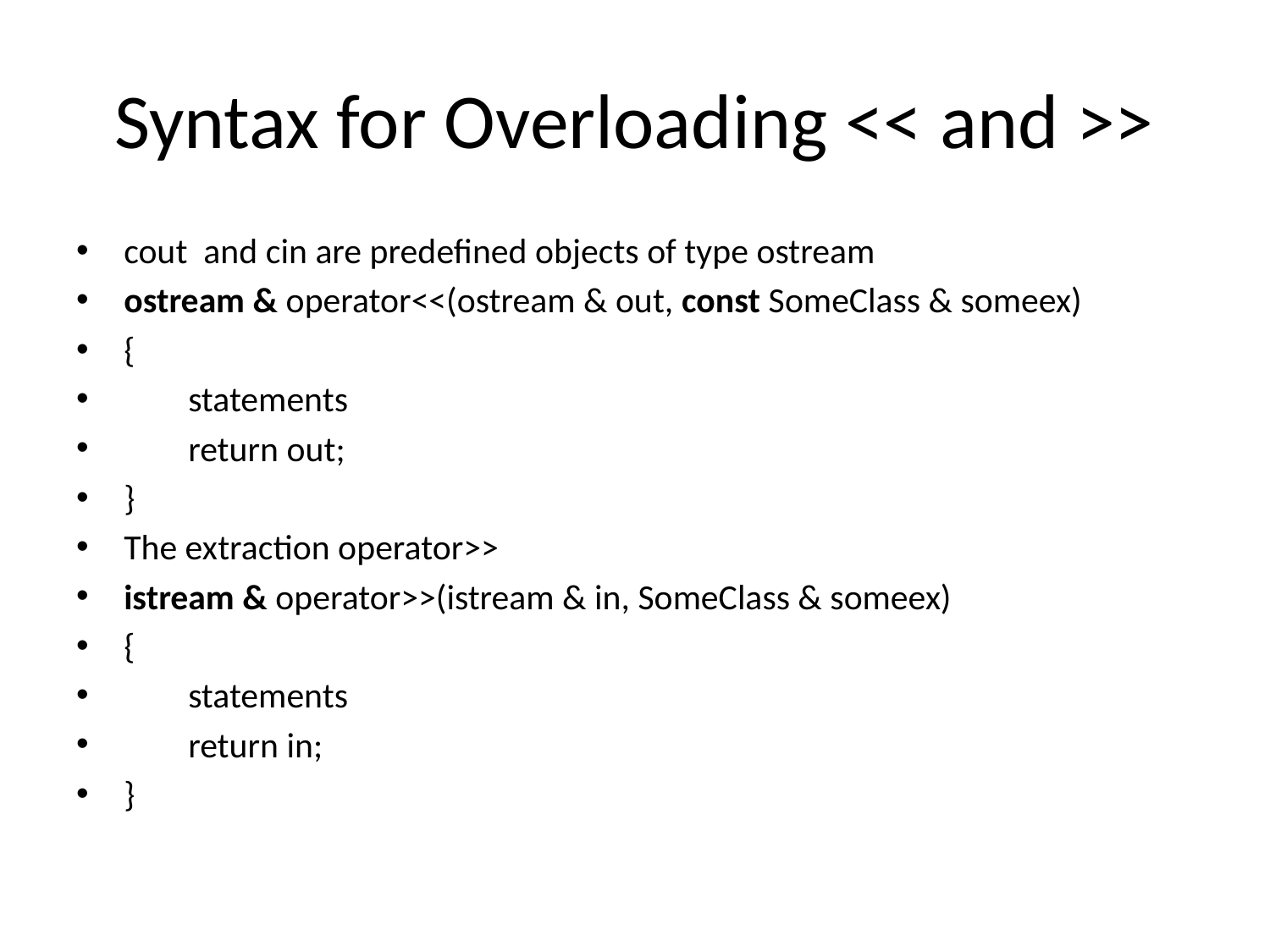

# Syntax for Overloading << and >>
cout  and cin are predefined objects of type ostream
ostream & operator<<(ostream & out, const SomeClass & someex)
{
        statements
        return out;
}
The extraction operator>>
istream & operator>>(istream & in, SomeClass & someex)
{
        statements
        return in;
}